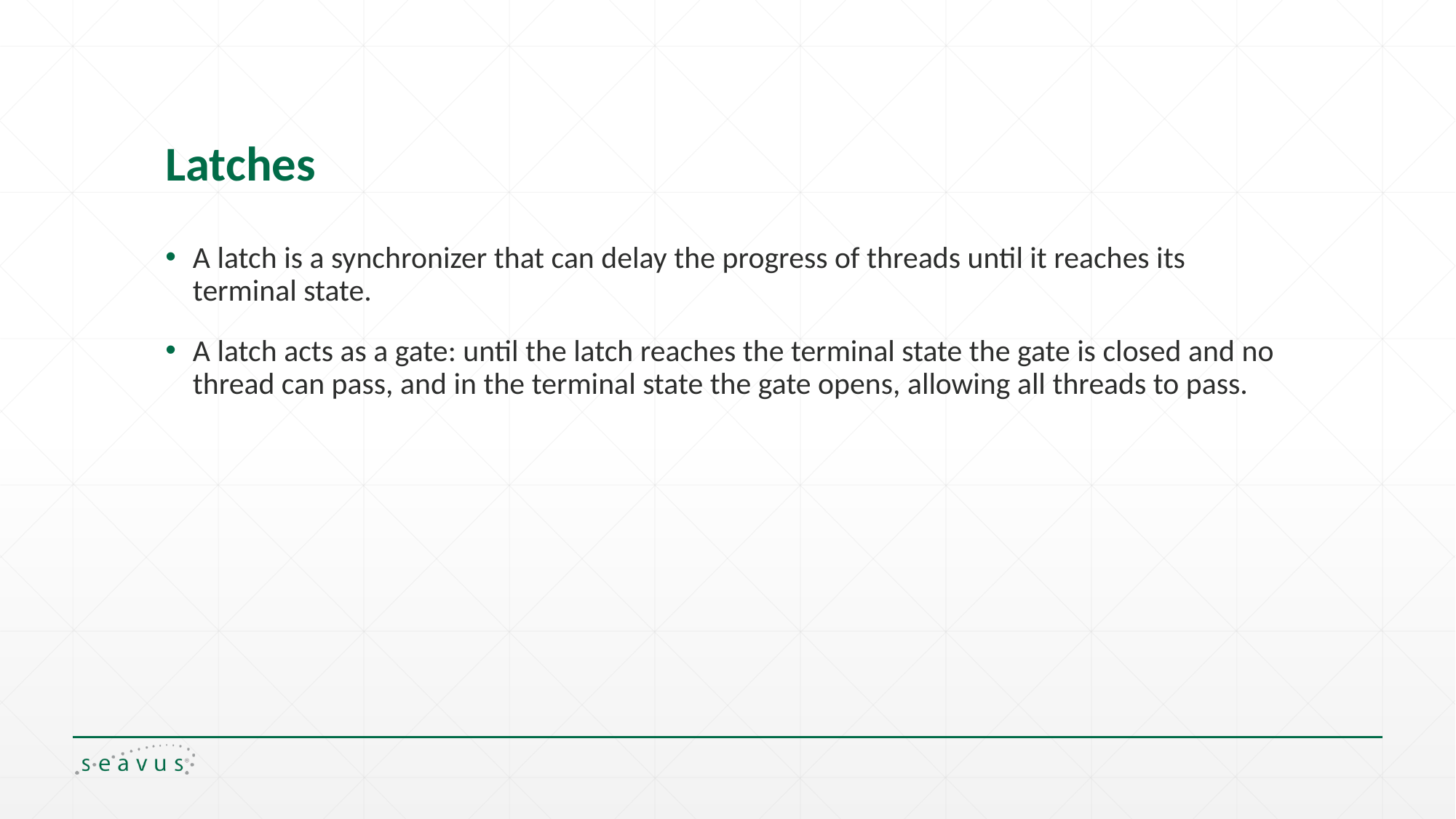

# Latches
A latch is a synchronizer that can delay the progress of threads until it reaches its terminal state.
A latch acts as a gate: until the latch reaches the terminal state the gate is closed and no thread can pass, and in the terminal state the gate opens, allowing all threads to pass.